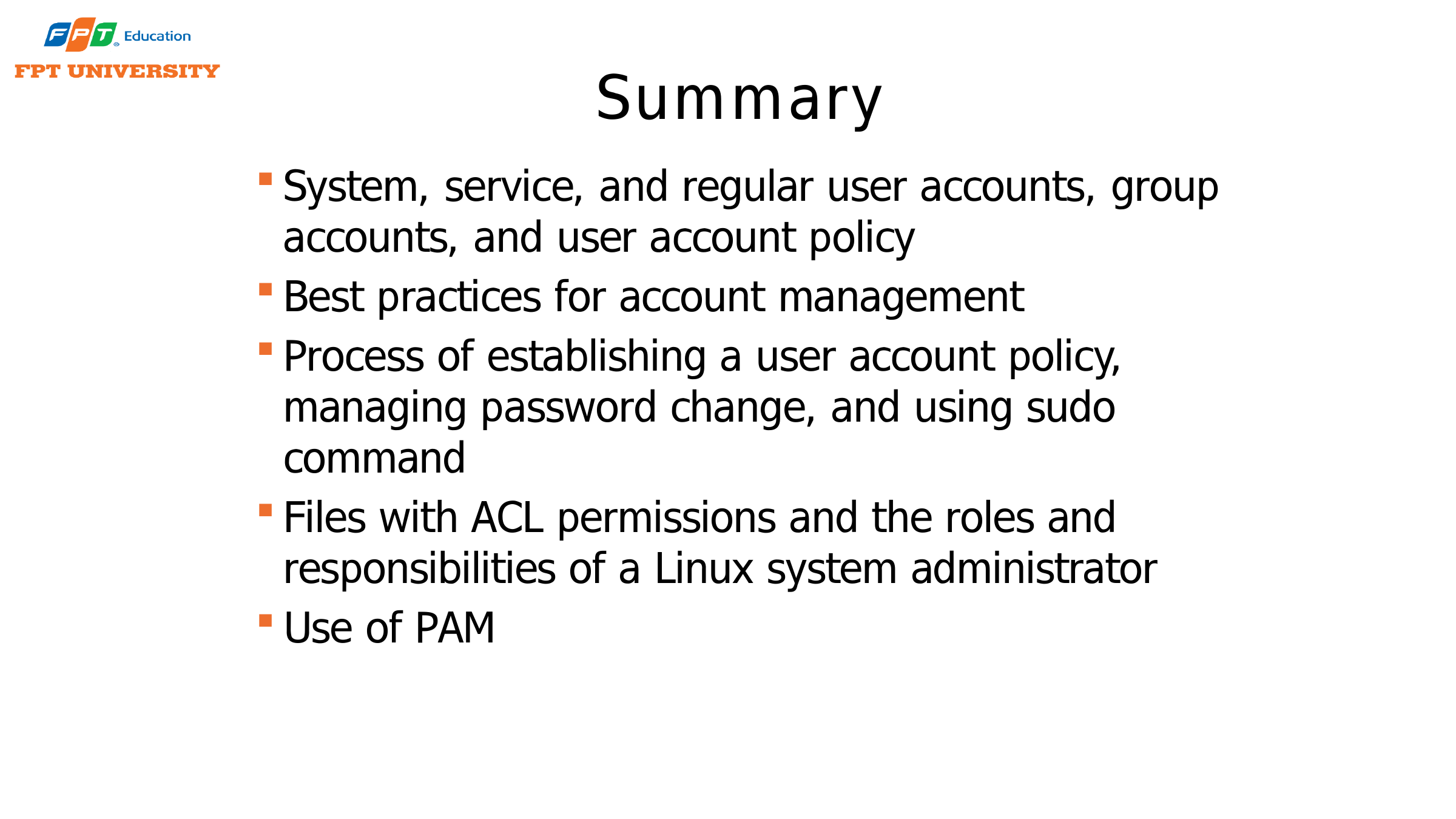

# Summary
System, service, and regular user accounts, group accounts, and user account policy
Best practices for account management
Process of establishing a user account policy, managing password change, and using sudo command
Files with ACL permissions and the roles and responsibilities of a Linux system administrator
Use of PAM